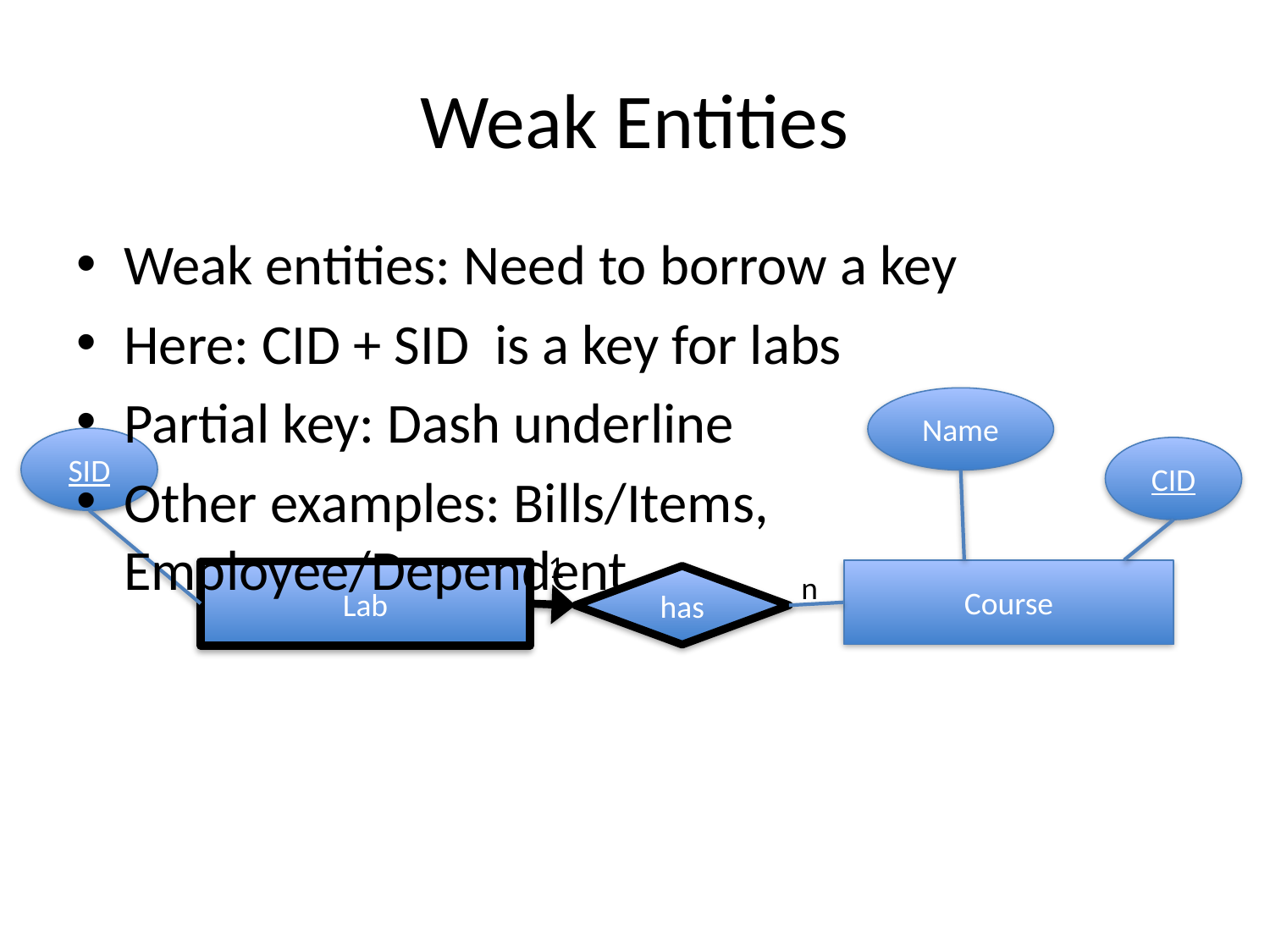

# Weak Entities
Weak entities: Need to borrow a key
Here: CID + SID  is a key for labs
Partial key: Dash underline
Other examples: Bills/Items, Employee/Dependent
Name
SID
CID
1
Course
Lab
n
has